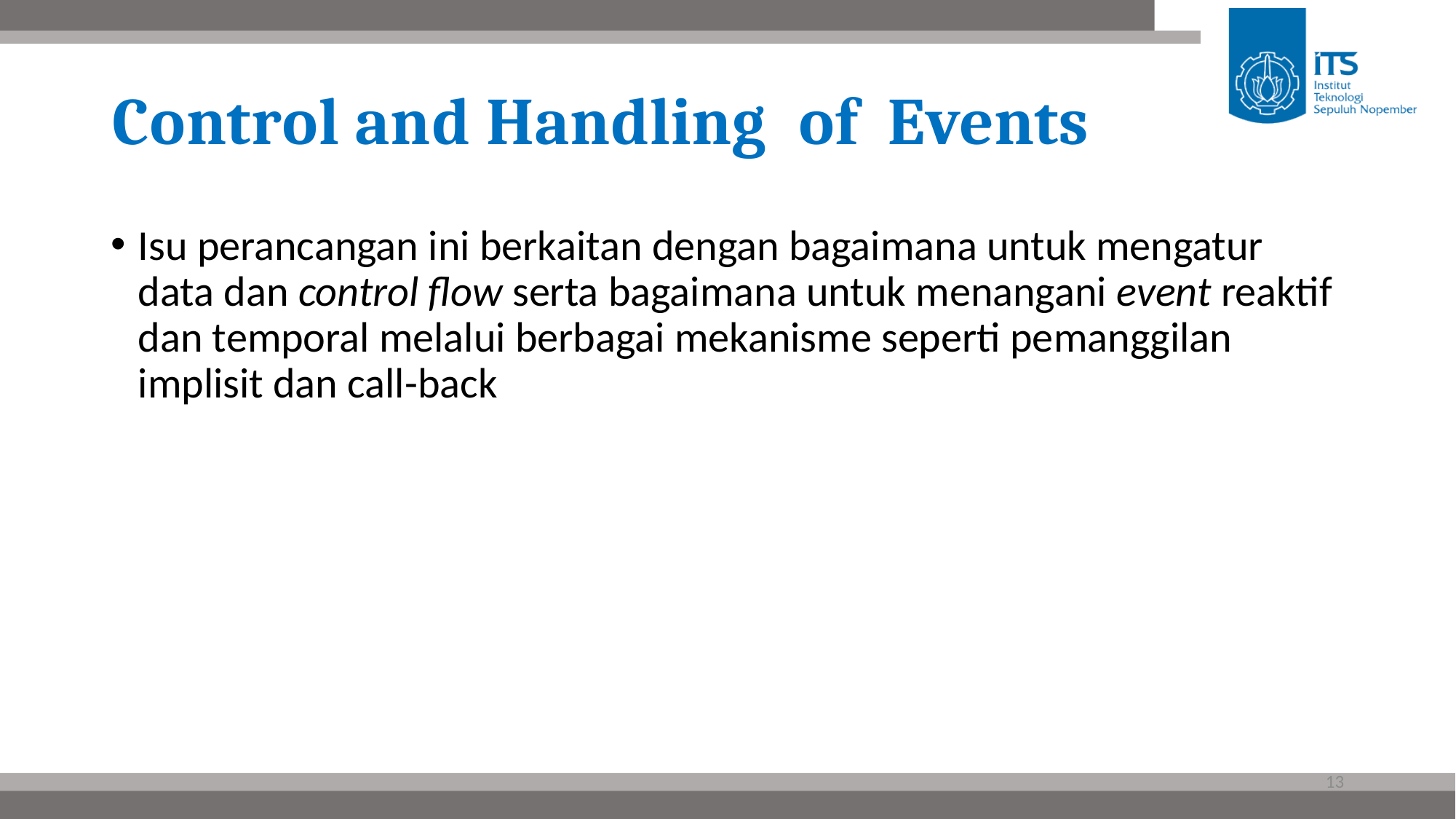

# Control and Handling  of  Events
Isu perancangan ini berkaitan dengan bagaimana untuk mengatur data dan control flow serta bagaimana untuk menangani event reaktif dan temporal melalui berbagai mekanisme seperti pemanggilan implisit dan call-back
13